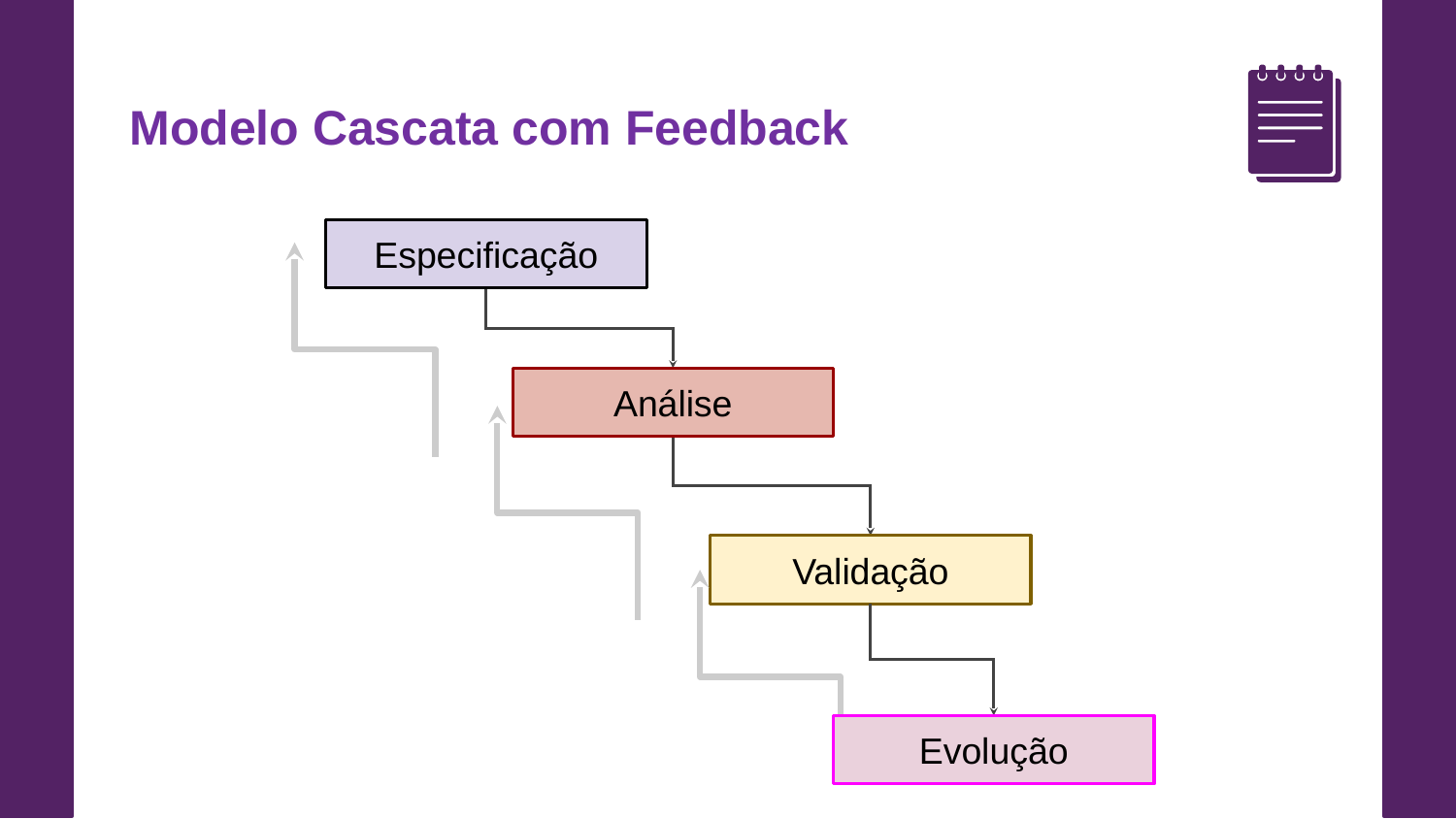

Modelo Cascata com Feedback

Especificação
Análise
Validação
Evolução